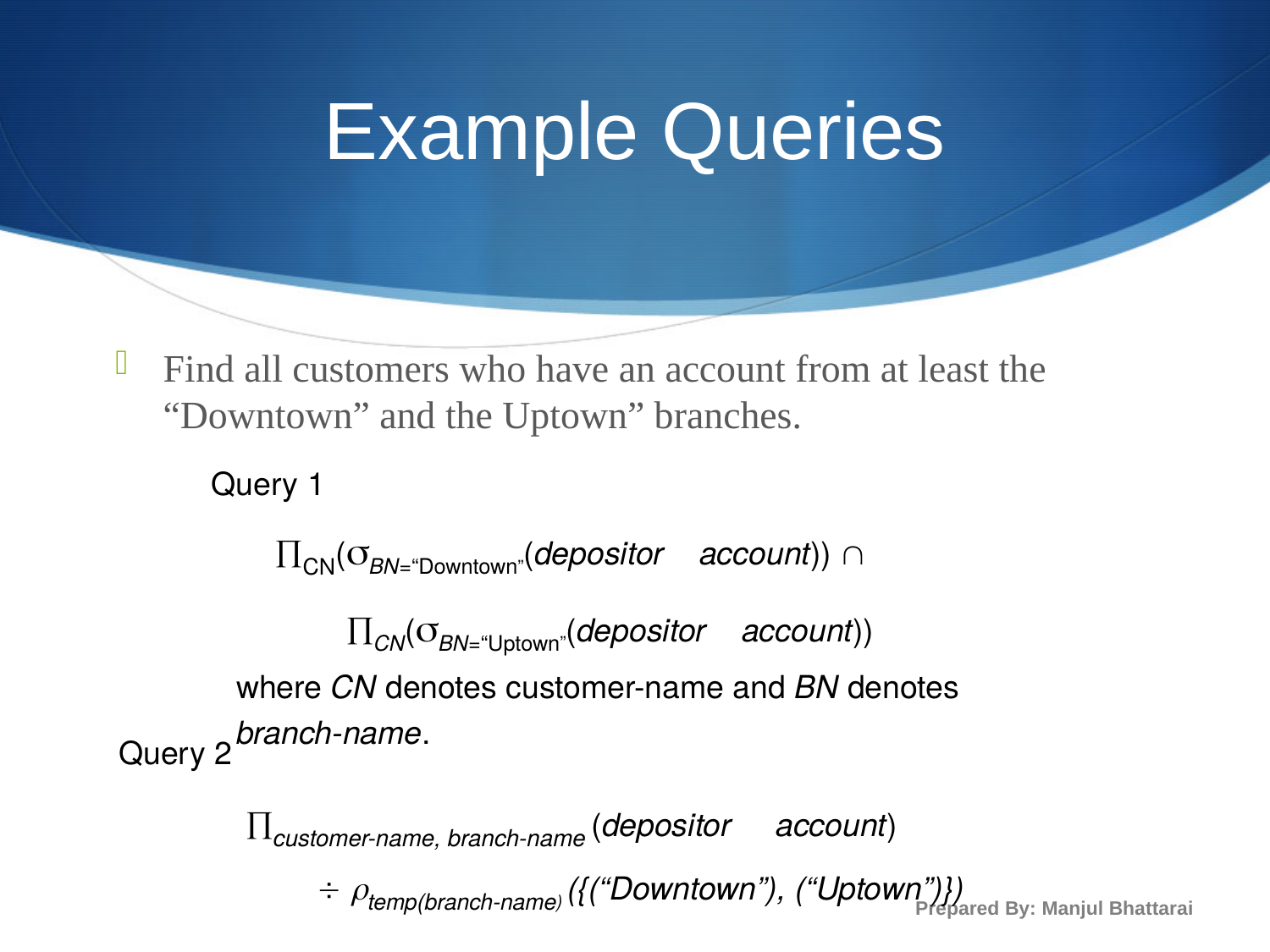

# Example Queries
Find all customers who have an account from at least the “Downtown” and the Uptown” branches.

Query 1
∏CN(σBN=“Downtown”(depositor    account)) ∩
        ∏CN(σBN=“Uptown”(depositor    account))
where CN denotes customer-name and BN denotes
branch-name.
Query 2
	∏customer-name, branch-name (depositor     account)
	        ÷ ρtemp(branch-name) ({(“Downtown”), (“Uptown”)})
Prepared By: Manjul Bhattarai